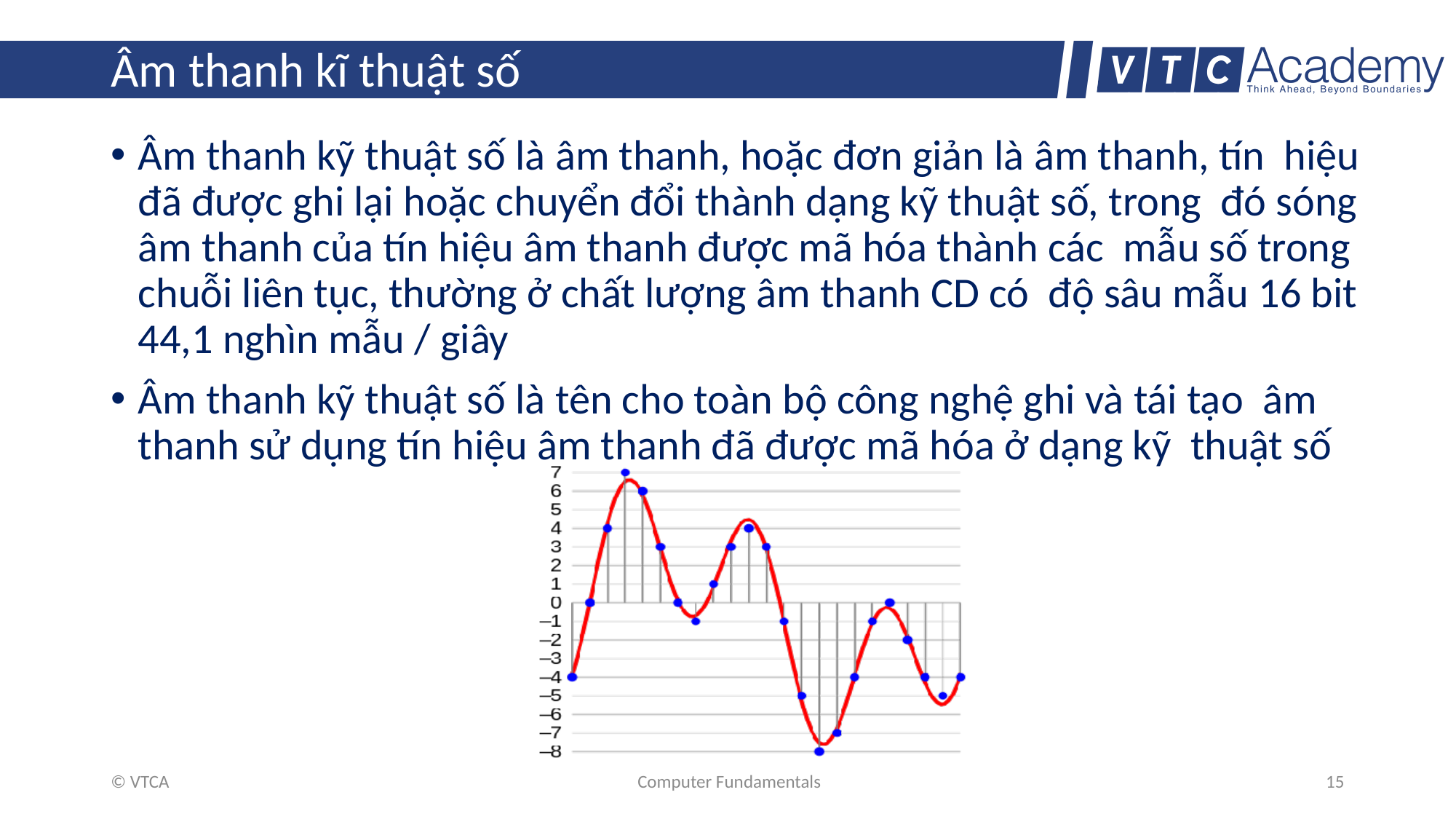

# Âm thanh kĩ thuật số
Âm thanh kỹ thuật số là âm thanh, hoặc đơn giản là âm thanh, tín  hiệu đã được ghi lại hoặc chuyển đổi thành dạng kỹ thuật số, trong  đó sóng âm thanh của tín hiệu âm thanh được mã hóa thành các  mẫu số trong chuỗi liên tục, thường ở chất lượng âm thanh CD có  độ sâu mẫu 16 bit 44,1 nghìn mẫu / giây
Âm thanh kỹ thuật số là tên cho toàn bộ công nghệ ghi và tái tạo  âm thanh sử dụng tín hiệu âm thanh đã được mã hóa ở dạng kỹ  thuật số

© VTCA
Computer Fundamentals
15